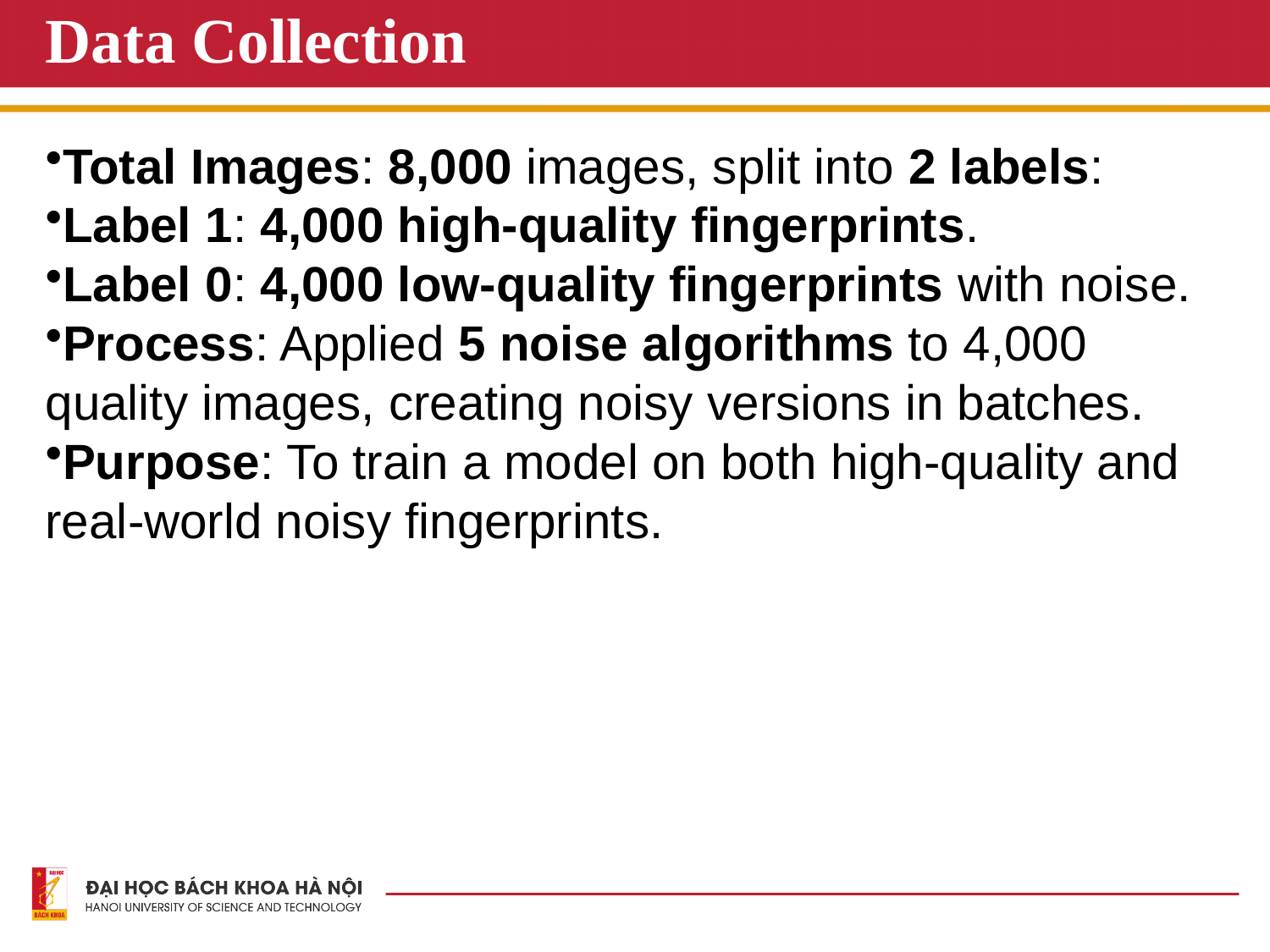

# Data Collection
Total Images: 8,000 images, split into 2 labels:
Label 1: 4,000 high-quality fingerprints.
Label 0: 4,000 low-quality fingerprints with noise.
Process: Applied 5 noise algorithms to 4,000 quality images, creating noisy versions in batches.
Purpose: To train a model on both high-quality and real-world noisy fingerprints.